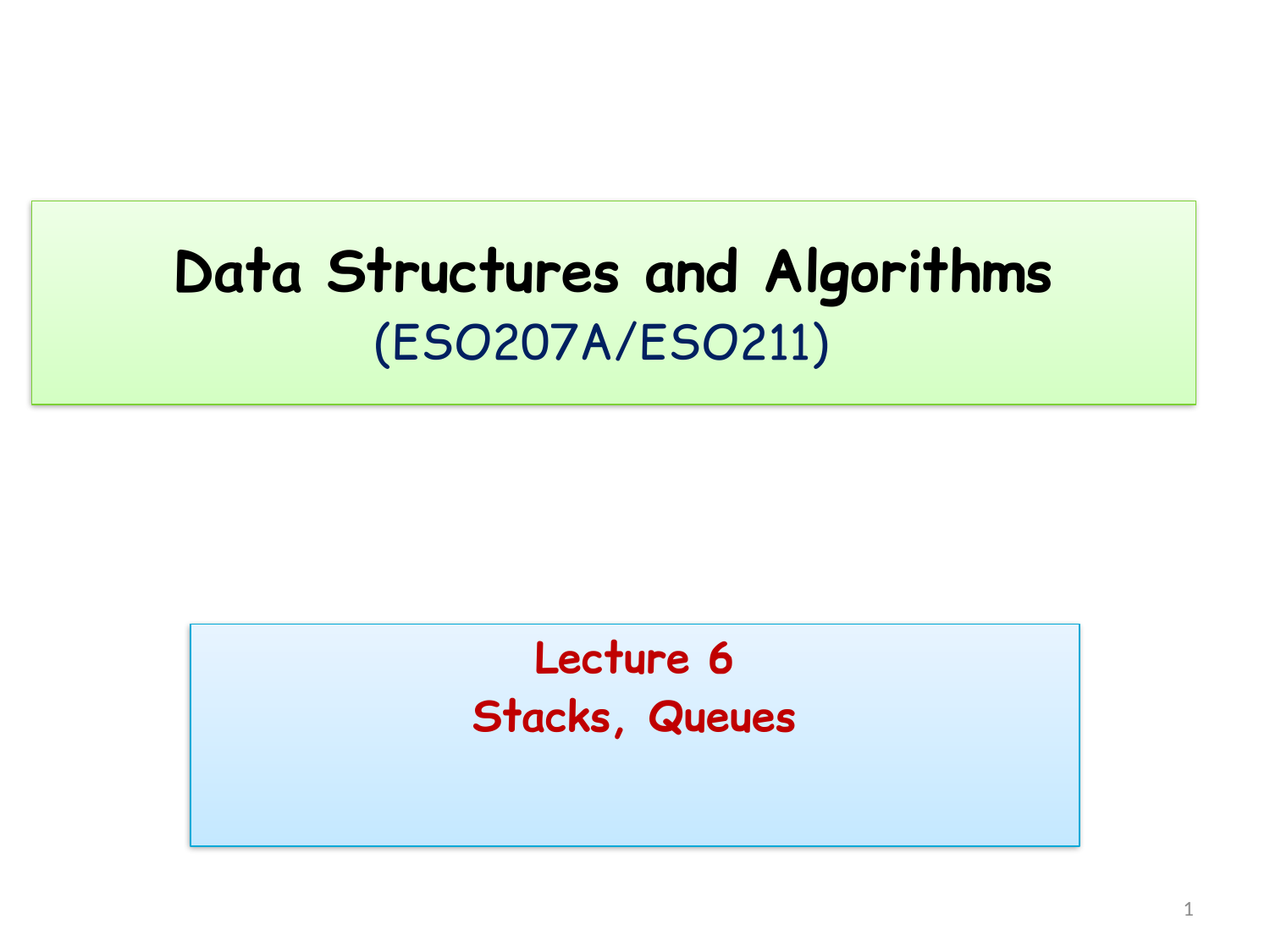

# Data Structures and Algorithms (ESO207A/ESO211)
Lecture 6
Stacks, Queues
1